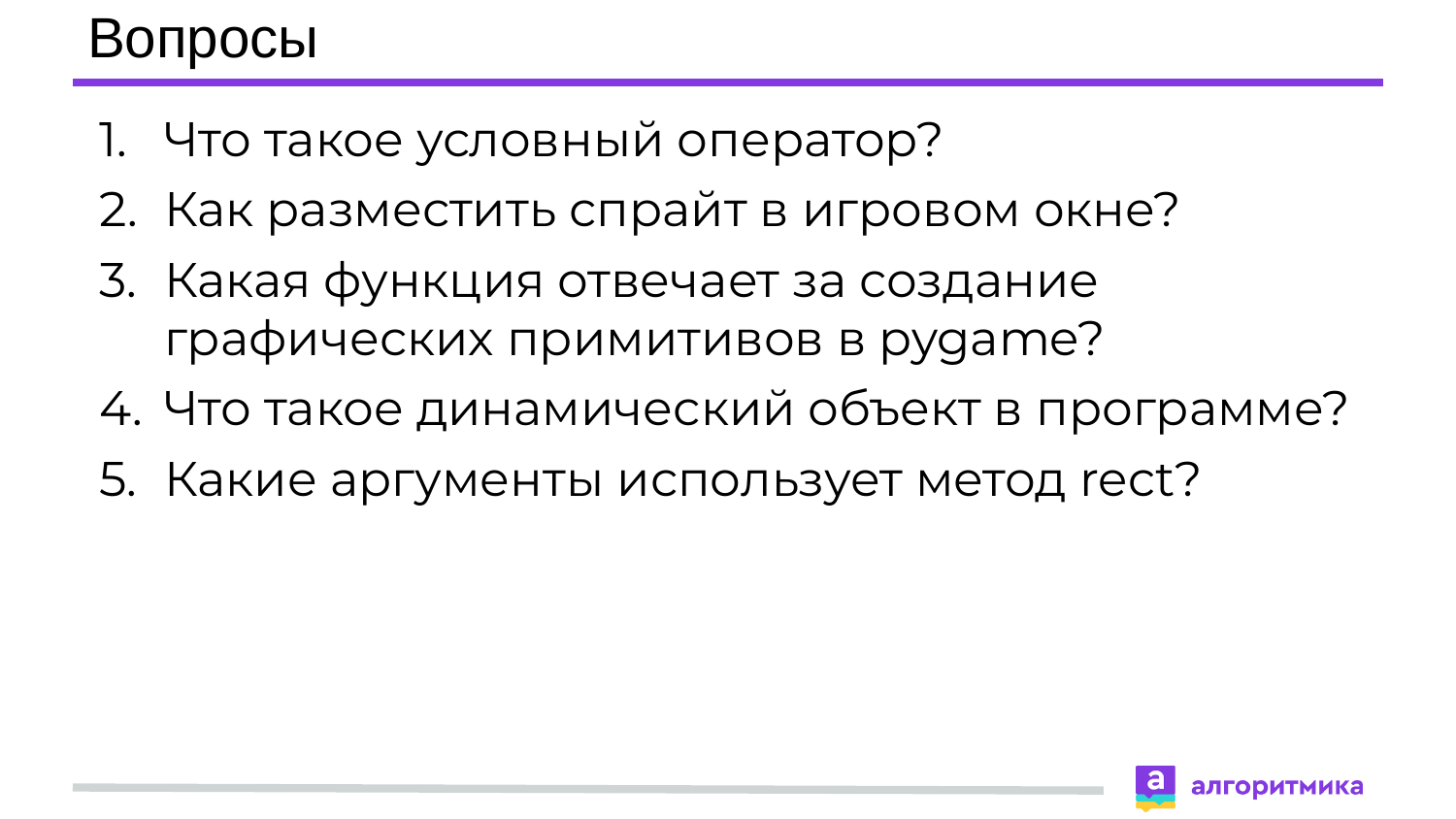

# Вопросы
Что такое условный оператор?
Как разместить спрайт в игровом окне?
Какая функция отвечает за создание графических примитивов в pygame?
Что такое динамический объект в программе?
Какие аргументы использует метод rect?